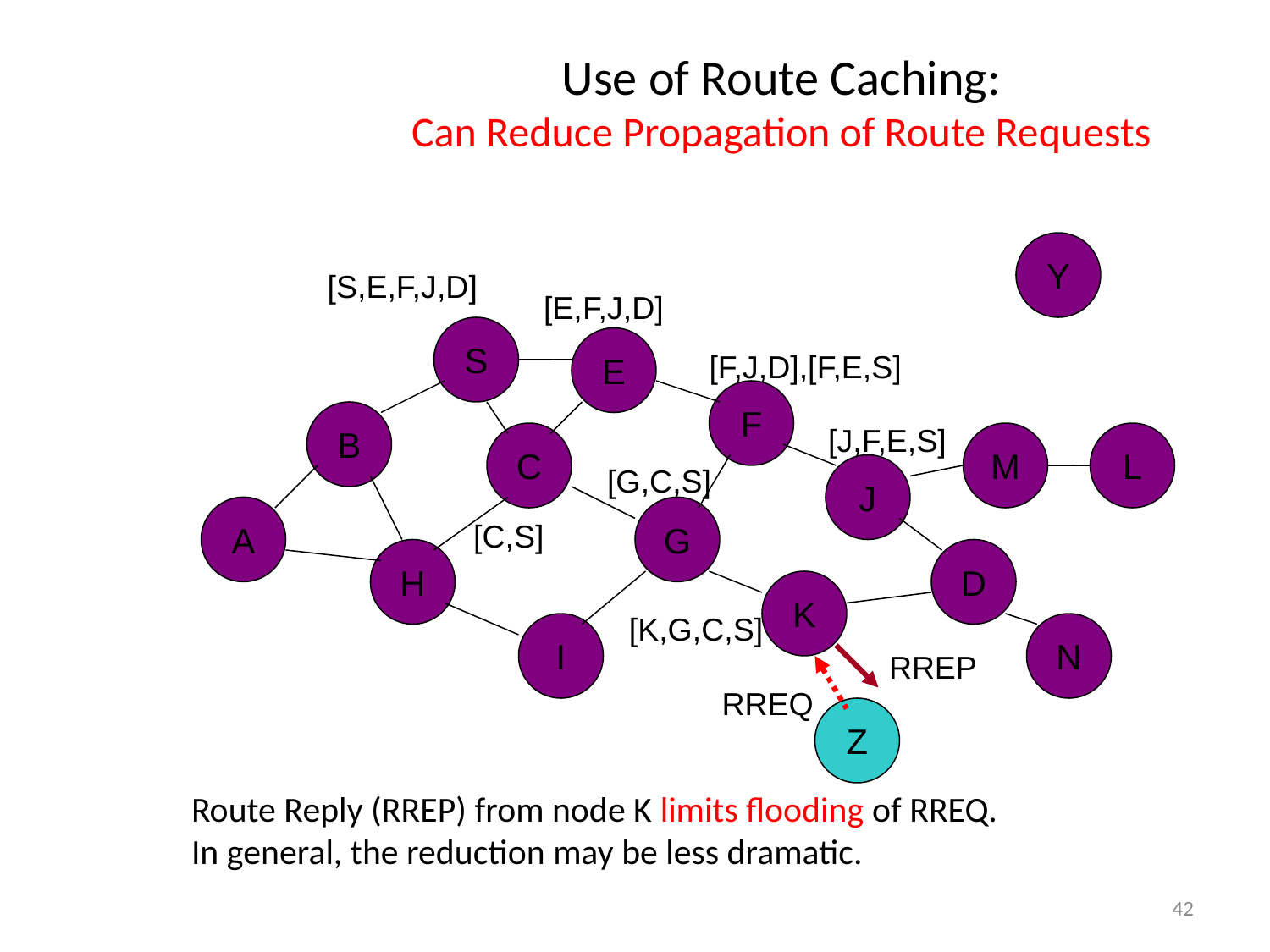

# Use of Route Caching: Can Reduce Propagation of Route Requests
Y
[S,E,F,J,D]
[E,F,J,D]
S
E
[F,J,D],[F,E,S]

F
B

[J,F,E,S]
C
M
L

[G,C,S]

J

A

G
[C,S]

H
D

K

[K,G,C,S]
I

N
RREP

RREQ
Z

Route Reply (RREP) from node K limits flooding of RREQ.
In general, the reduction may be less dramatic.
42